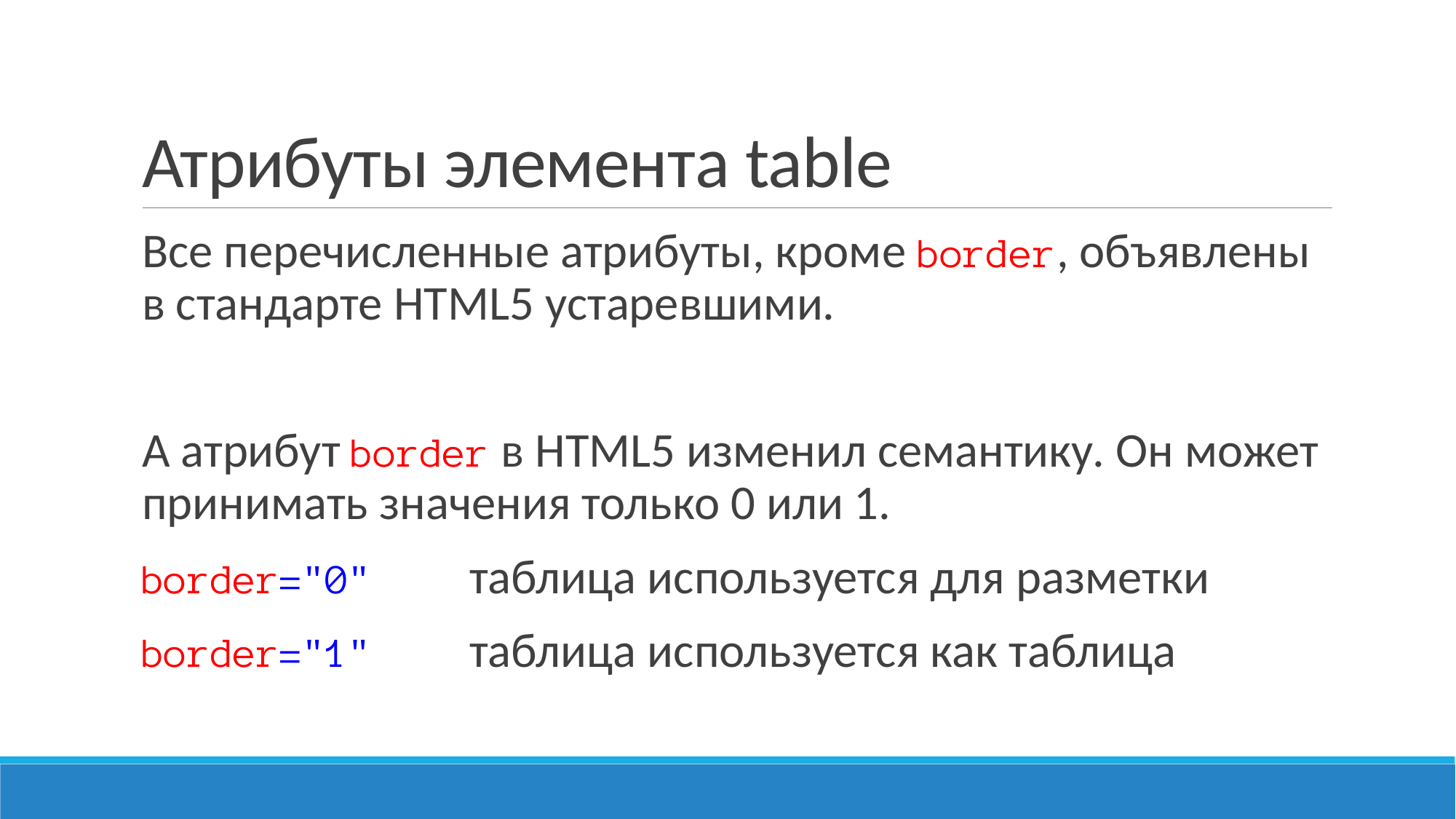

# Атрибуты элемента table
Все перечисленные атрибуты, кроме border, объявлены в стандарте HTML5 устаревшими.

А атрибут border в HTML5 изменил семантику. Он может принимать значения только 0 или 1.
border="0"	таблица используется для разметки
border="1"	таблица используется как таблица